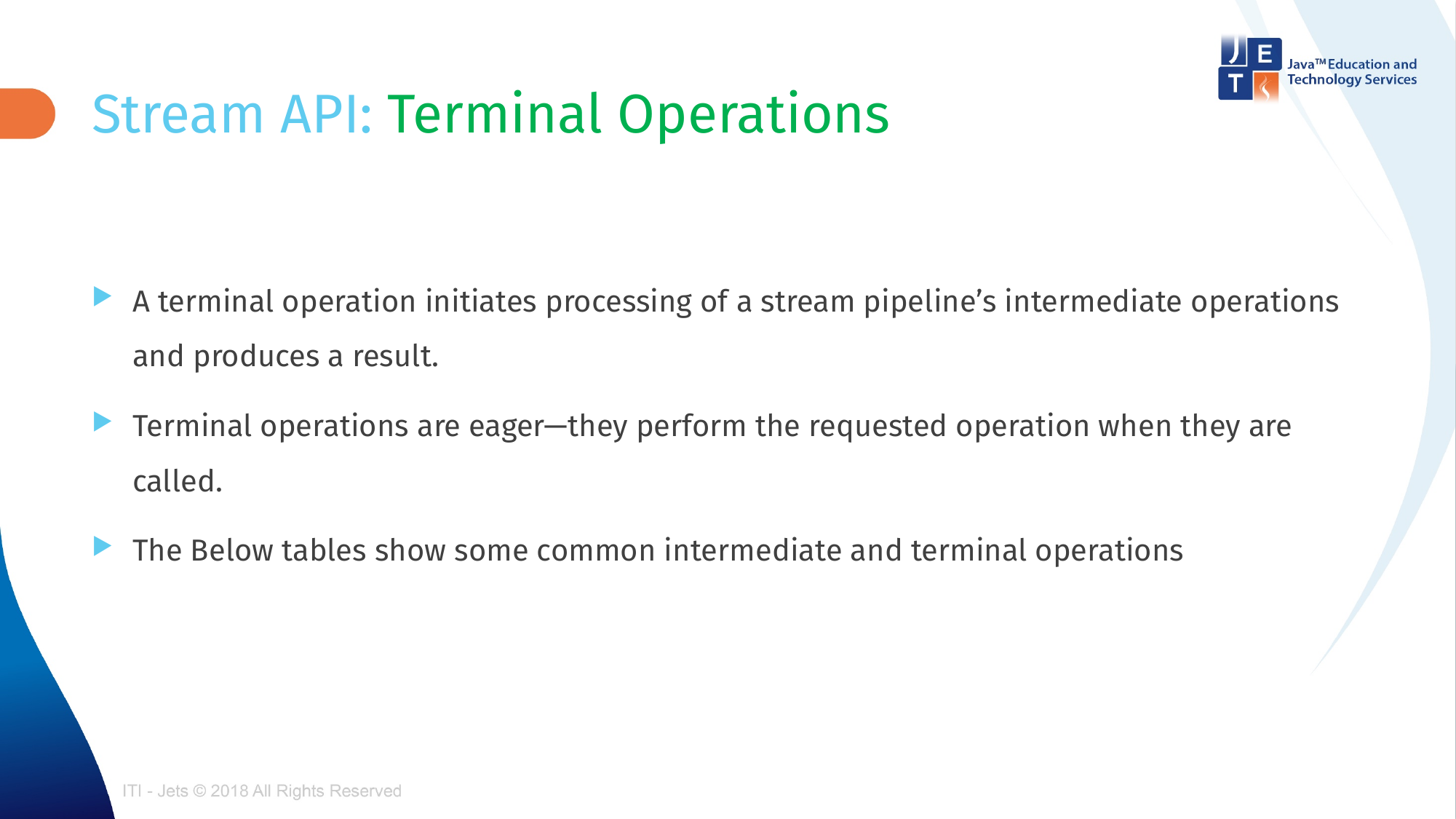

# Stream API: Terminal Operations
A terminal operation initiates processing of a stream pipeline’s intermediate operations and produces a result.
Terminal operations are eager—they perform the requested operation when they are called.
The Below tables show some common intermediate and terminal operations